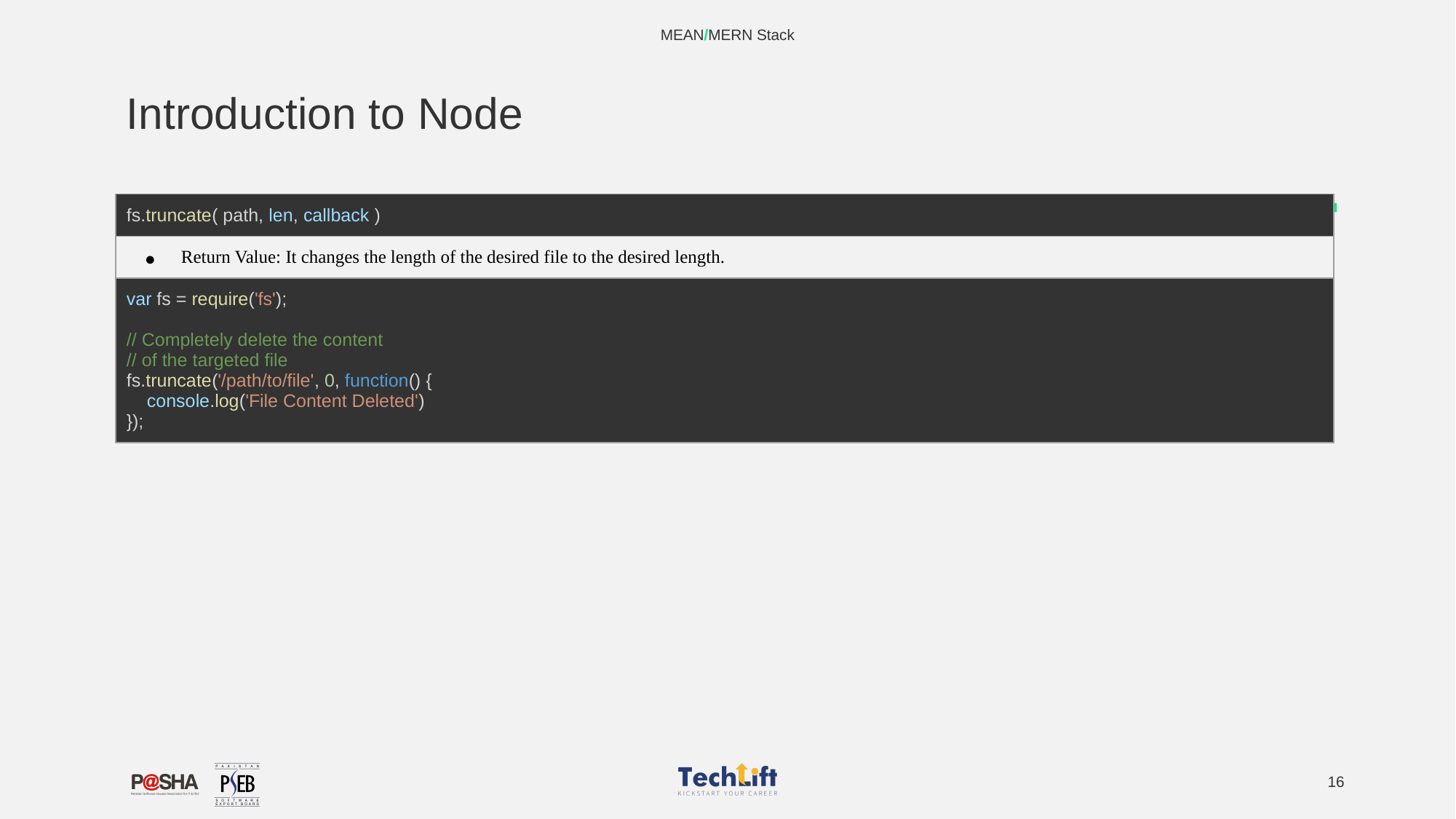

MEAN/MERN Stack
# Introduction to Node
| fs.truncate( path, len, callback ) |
| --- |
| Return Value: It changes the length of the desired file to the desired length. |
| var fs = require('fs'); // Completely delete the content // of the targeted file fs.truncate('/path/to/file', 0, function() { console.log('File Content Deleted') }); |
16